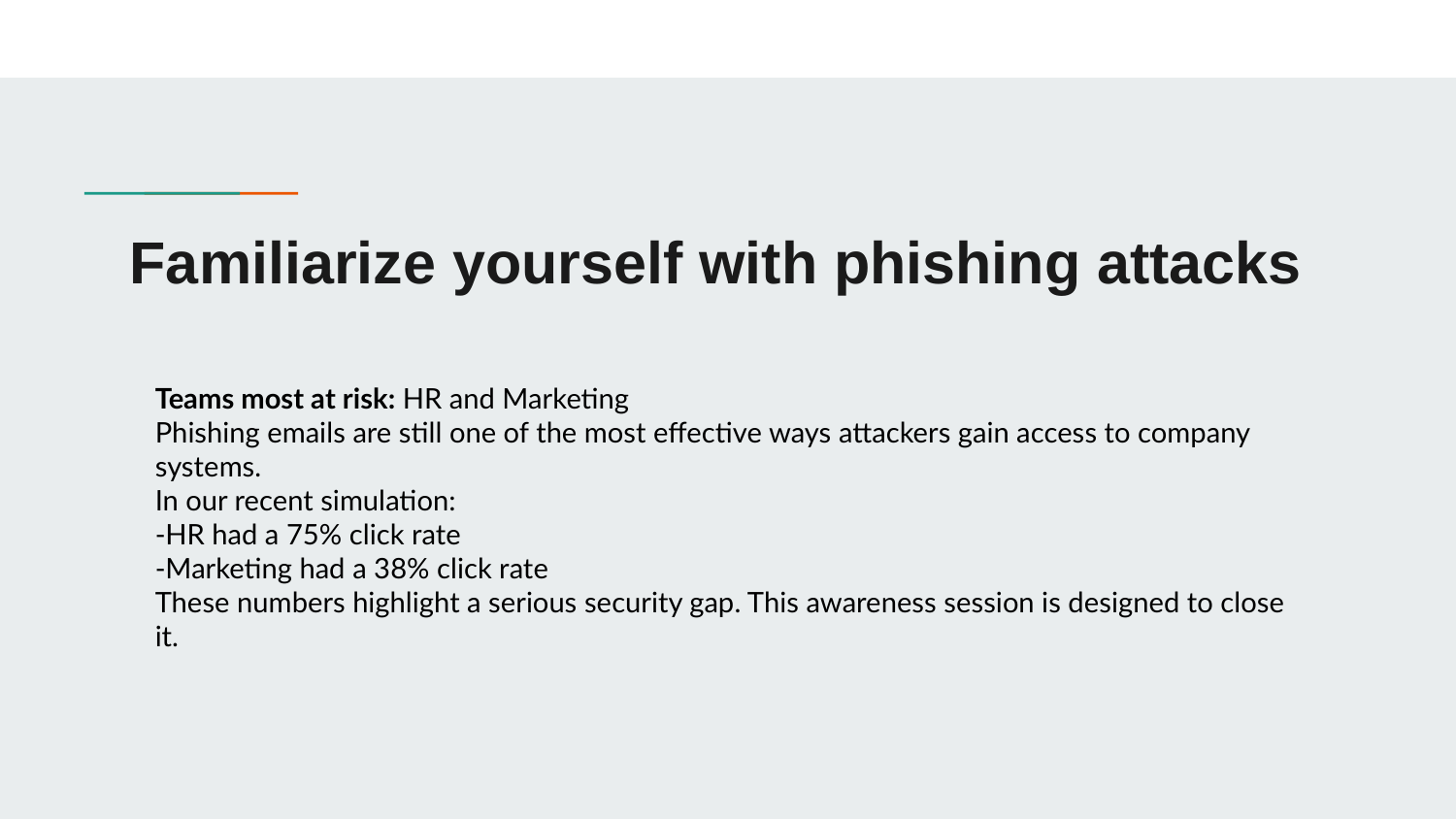

# Familiarize yourself with phishing attacks
Teams most at risk: HR and Marketing
Phishing emails are still one of the most effective ways attackers gain access to company systems.
In our recent simulation:
-HR had a 75% click rate
-Marketing had a 38% click rate
These numbers highlight a serious security gap. This awareness session is designed to close it.